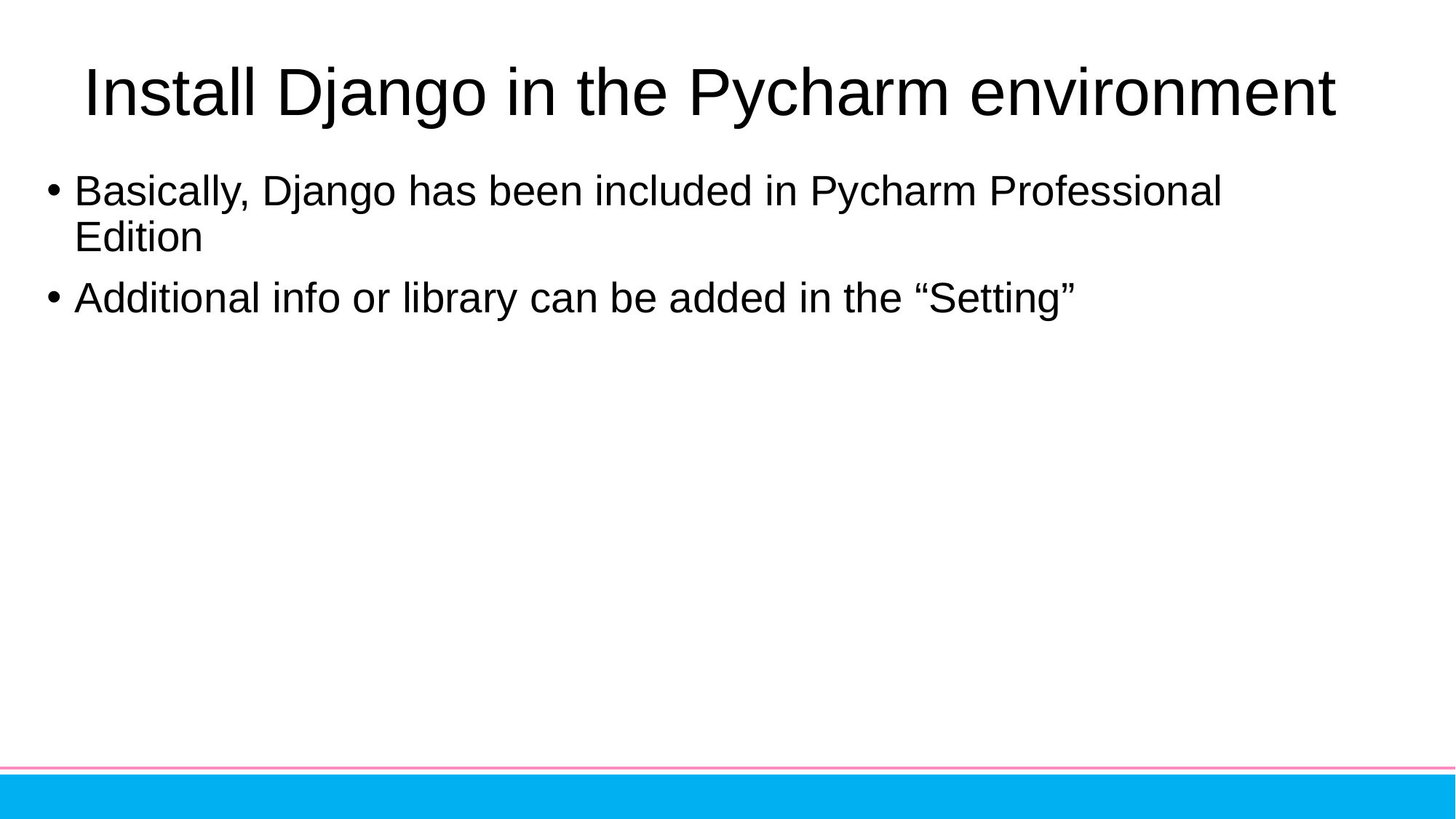

# Install Django in the Pycharm environment
Basically, Django has been included in Pycharm Professional Edition
Additional info or library can be added in the “Setting”